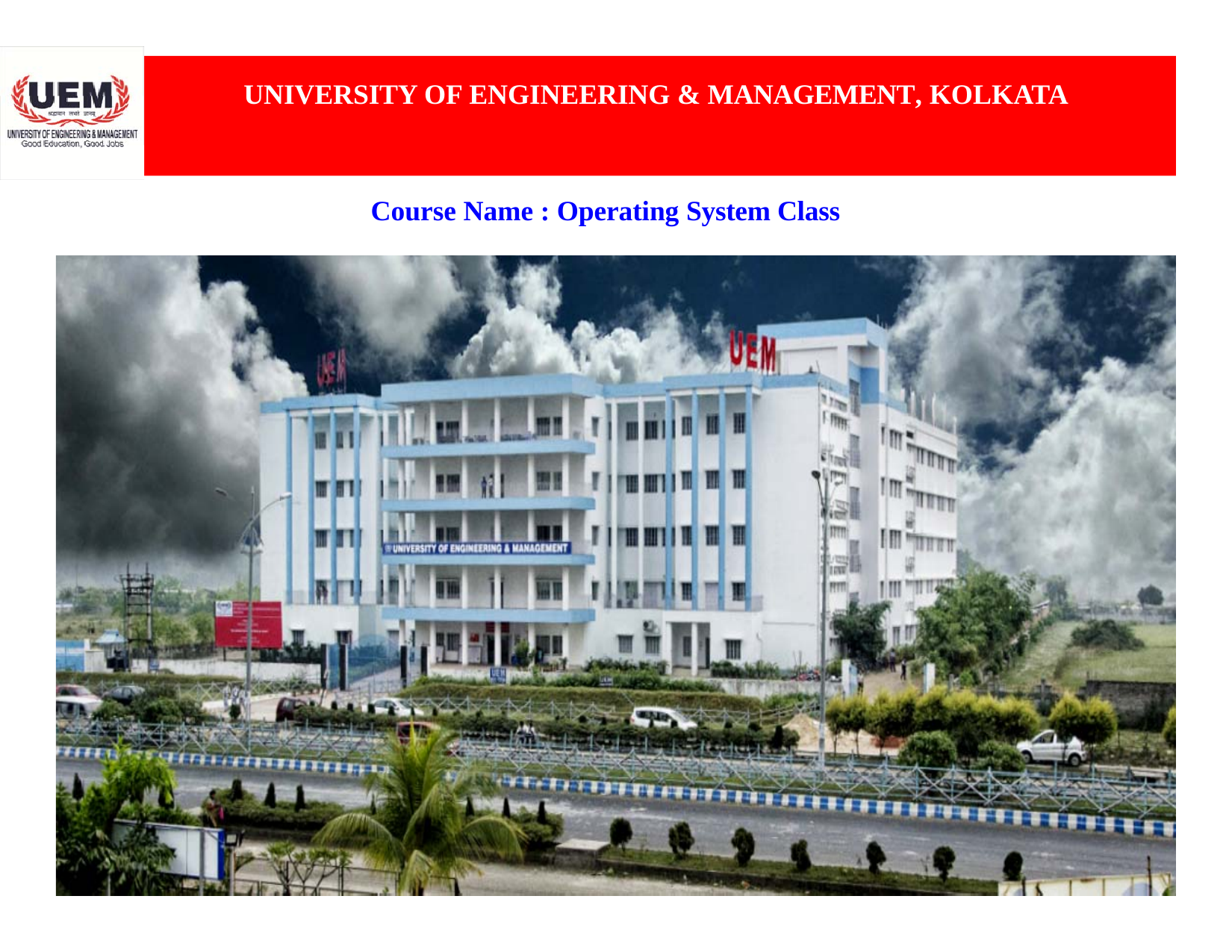

UNIVERSITY OF ENGINEERING & MANAGEMENT, KOLKATA
Course Name : Operating System Class